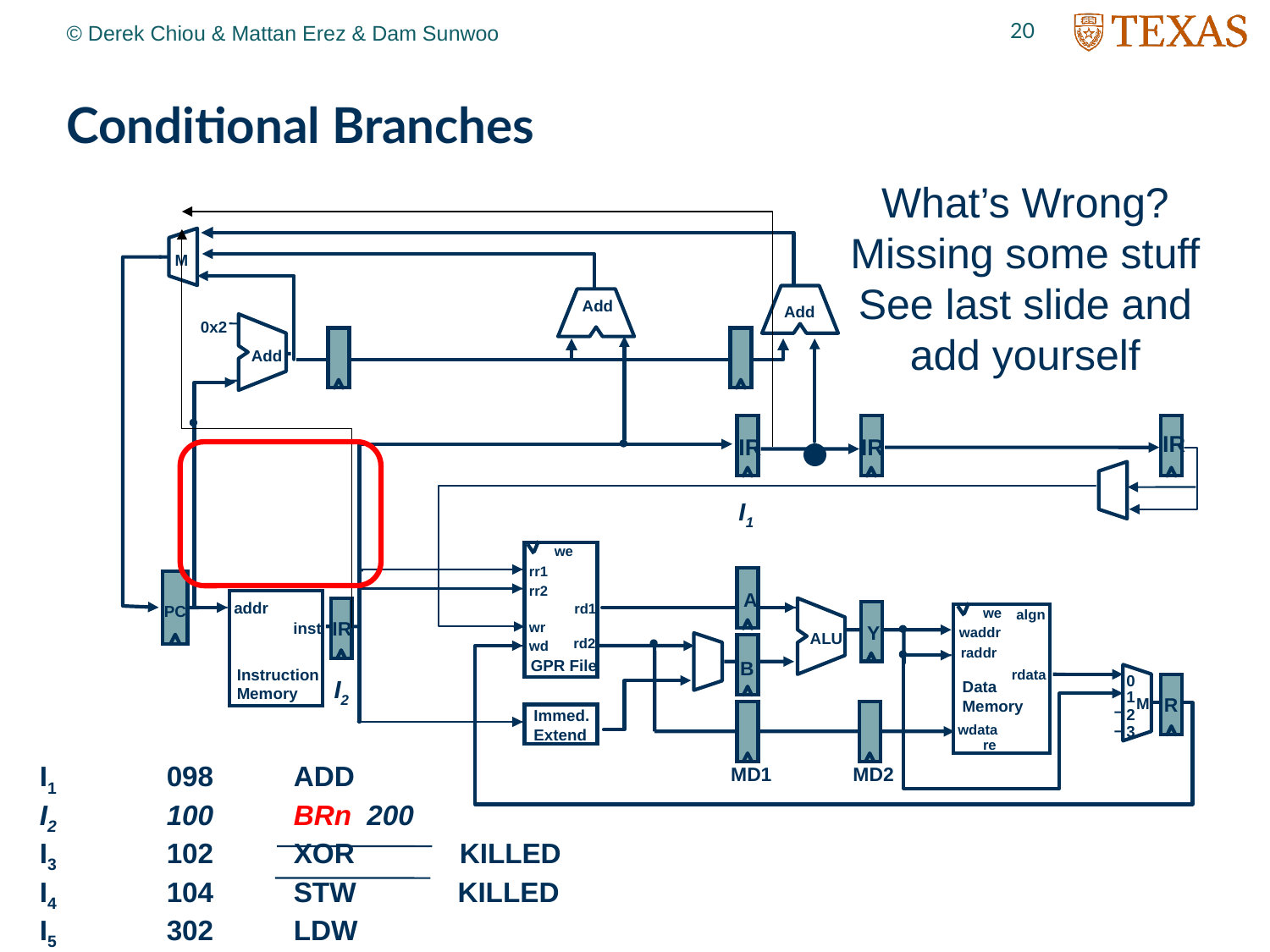

20
© Derek Chiou & Mattan Erez & Dam Sunwoo
# Conditional Branches
What’s Wrong?
Missing some stuff
See last slide and
add yourself

M

Add
Add
0x2

Add

IR
IR
IR

I1
we

rr1

A

rr2

addr
rd1
PC

IR

we
algn

Y

inst
wr
waddr
ALU

rd2

wd

B

raddr

GPR File

Instruction
Memory
rdata

0
I2
Data
Memory

1
R
M

2
Immed.
Extend

wdata
3

re

I1	098	ADD
I2	100	BRn  200
I3	102	XOR	     KILLED
I4	104	STW             KILLED
I5	302	LDW

MD1
MD2